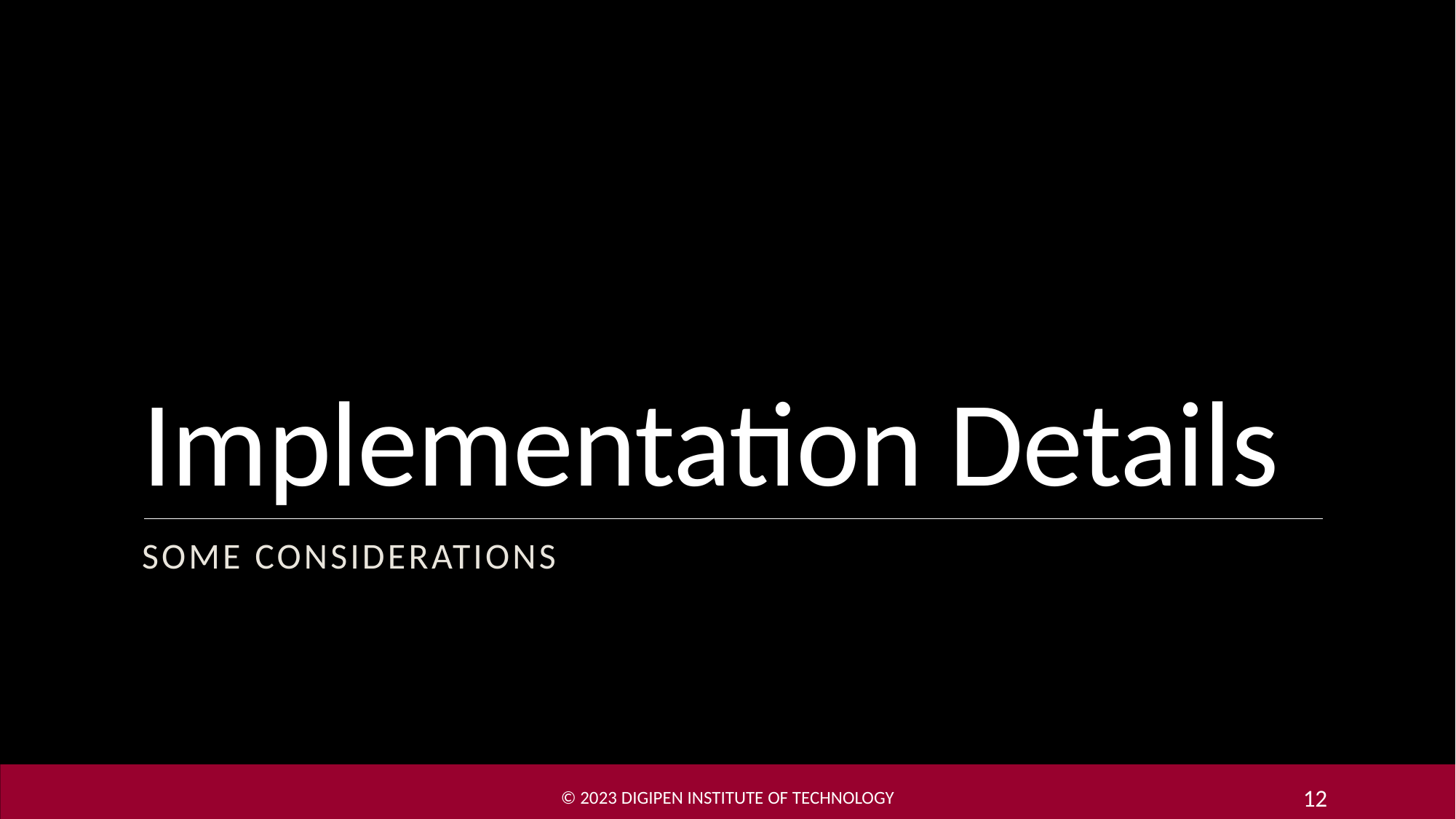

# Implementation Details
Some considerations
© 2023 DigiPen Institute of Technology
12